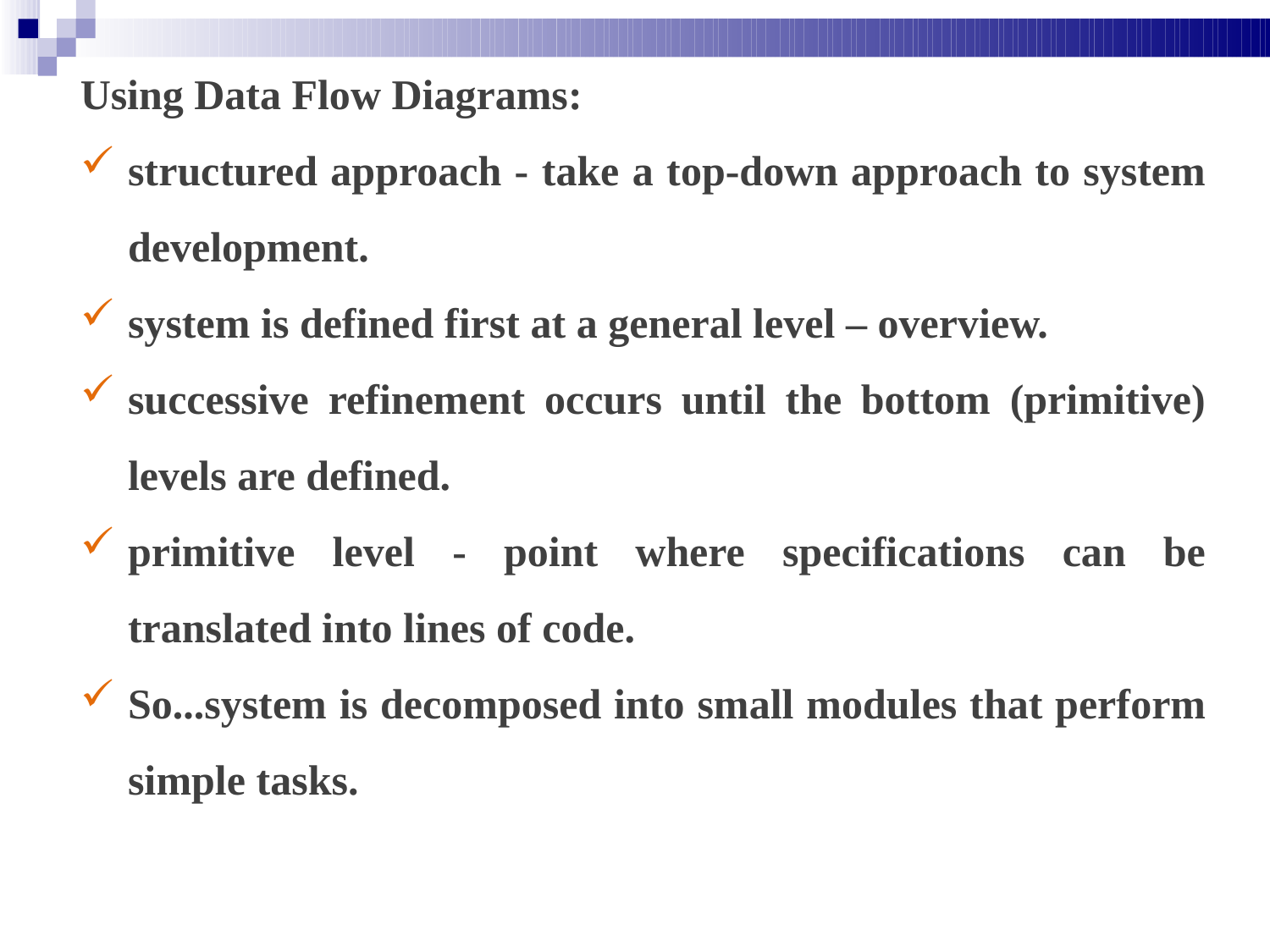

Using Data Flow Diagrams:
structured approach - take a top-down approach to system development.
system is defined first at a general level – overview.
successive refinement occurs until the bottom (primitive) levels are defined.
primitive level - point where specifications can be translated into lines of code.
So...system is decomposed into small modules that perform simple tasks.